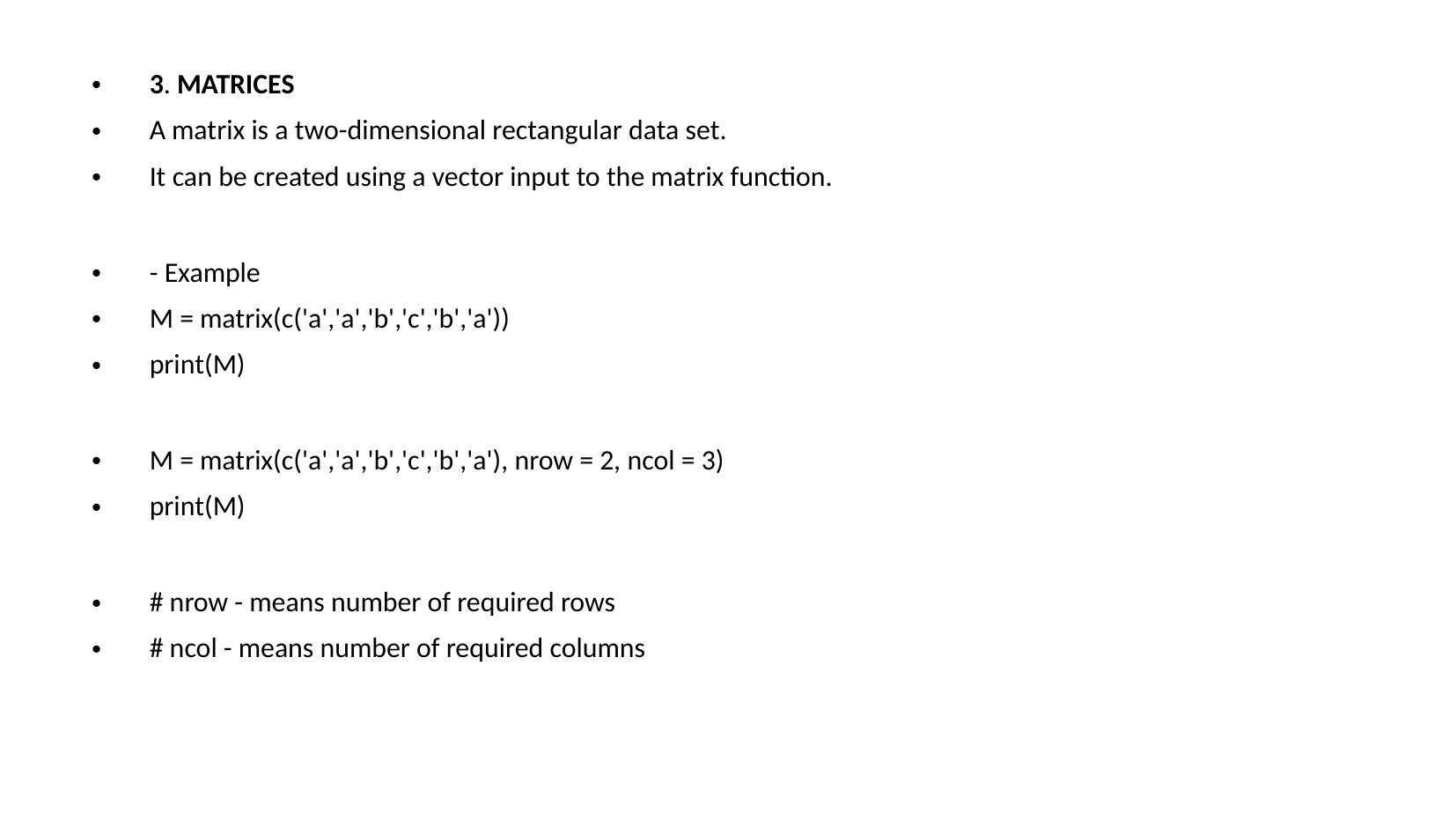

3. MATRICES
A matrix is a two-dimensional rectangular data set.
It can be created using a vector input to the matrix function.

- Example
M = matrix(c('a','a','b','c','b','a'))
print(M)

M = matrix(c('a','a','b','c','b','a'), nrow = 2, ncol = 3)
print(M)

# nrow - means number of required rows
# ncol - means number of required columns